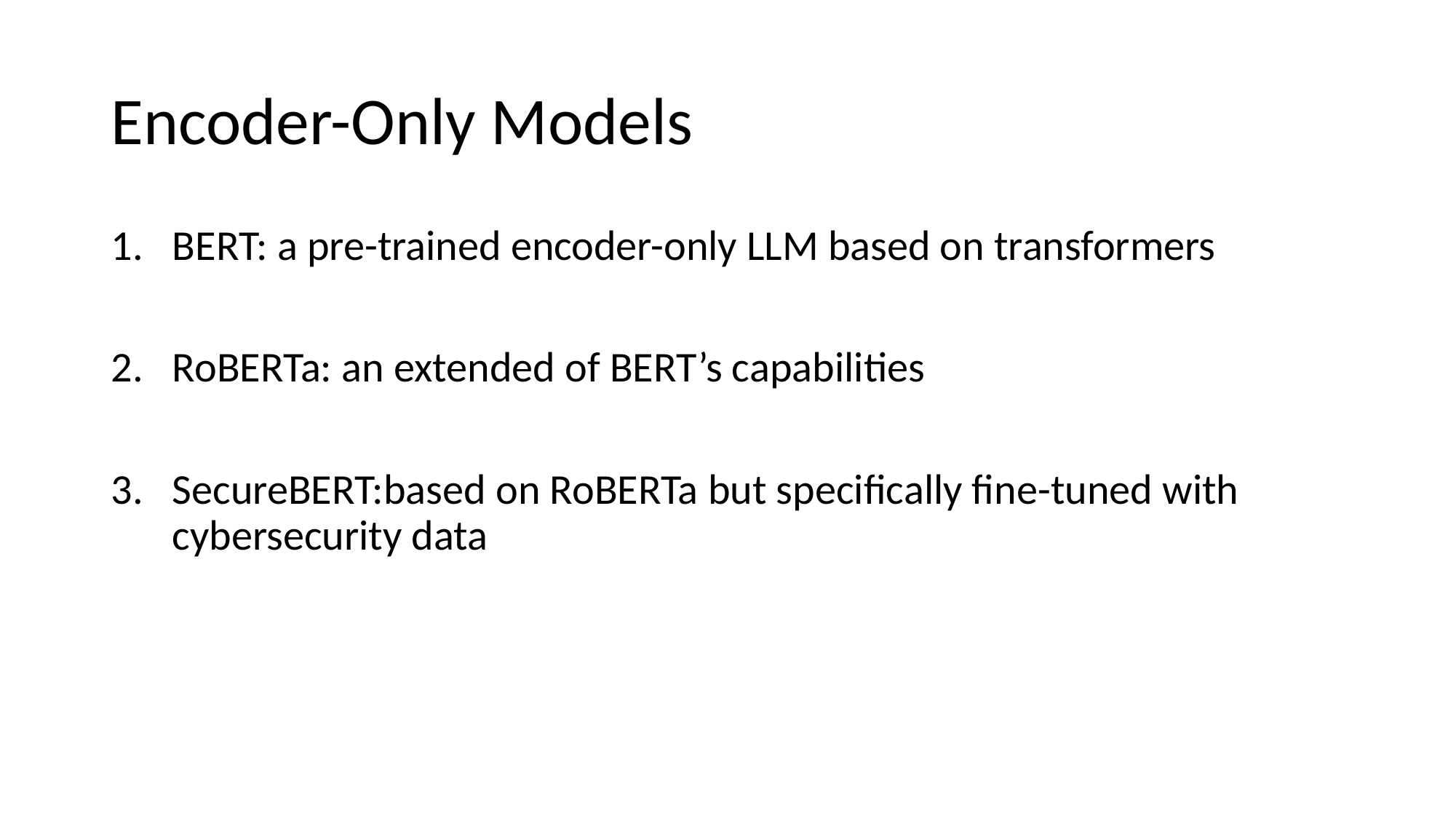

# Encoder-Only Models
BERT: a pre-trained encoder-only LLM based on transformers

RoBERTa: an extended of BERT’s capabilities

SecureBERT:based on RoBERTa but specifically fine-tuned with cybersecurity data